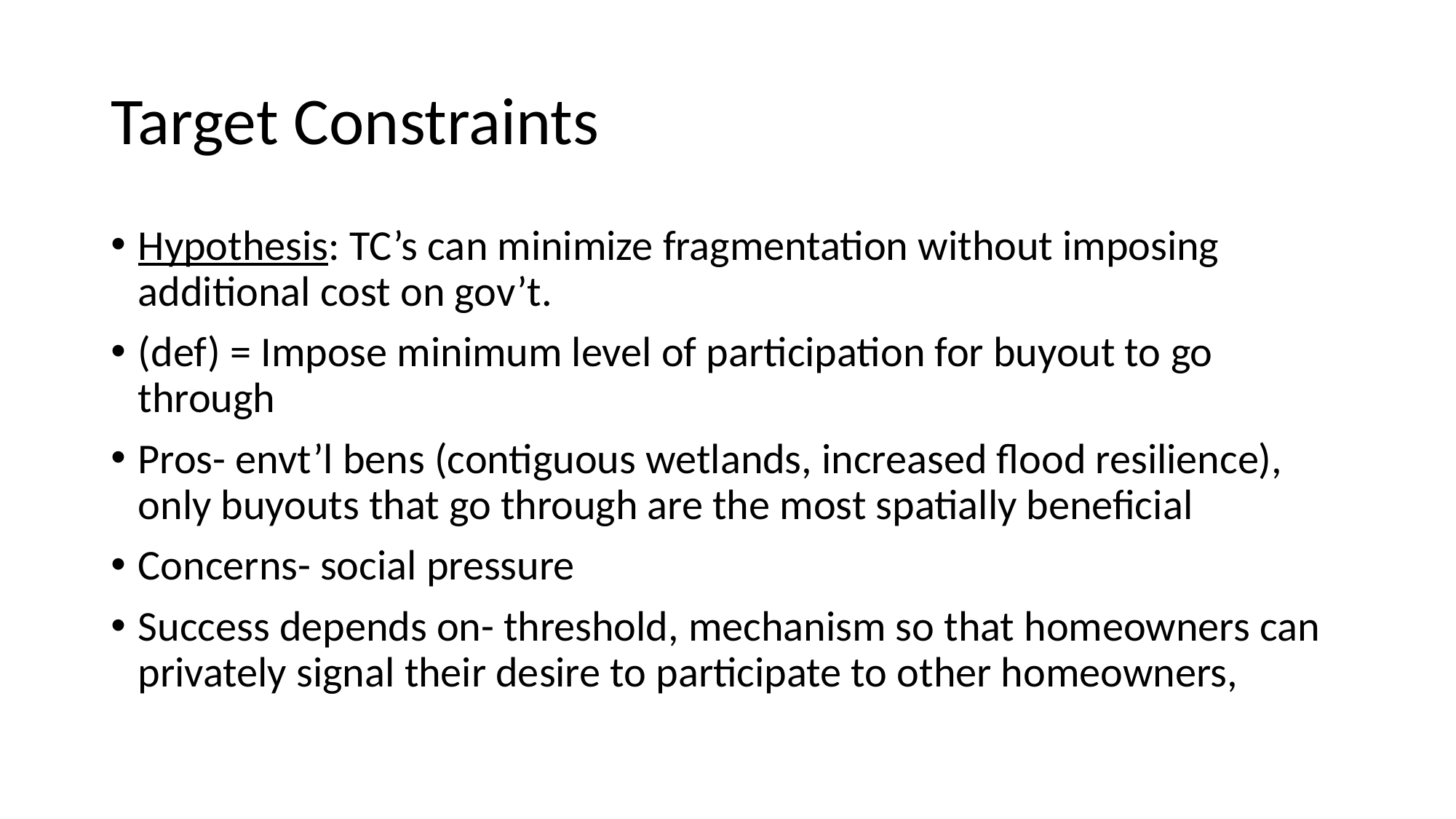

# Target Constraints
Hypothesis: TC’s can minimize fragmentation without imposing additional cost on gov’t.
(def) = Impose minimum level of participation for buyout to go through
Pros- envt’l bens (contiguous wetlands, increased flood resilience), only buyouts that go through are the most spatially beneficial
Concerns- social pressure
Success depends on- threshold, mechanism so that homeowners can privately signal their desire to participate to other homeowners,